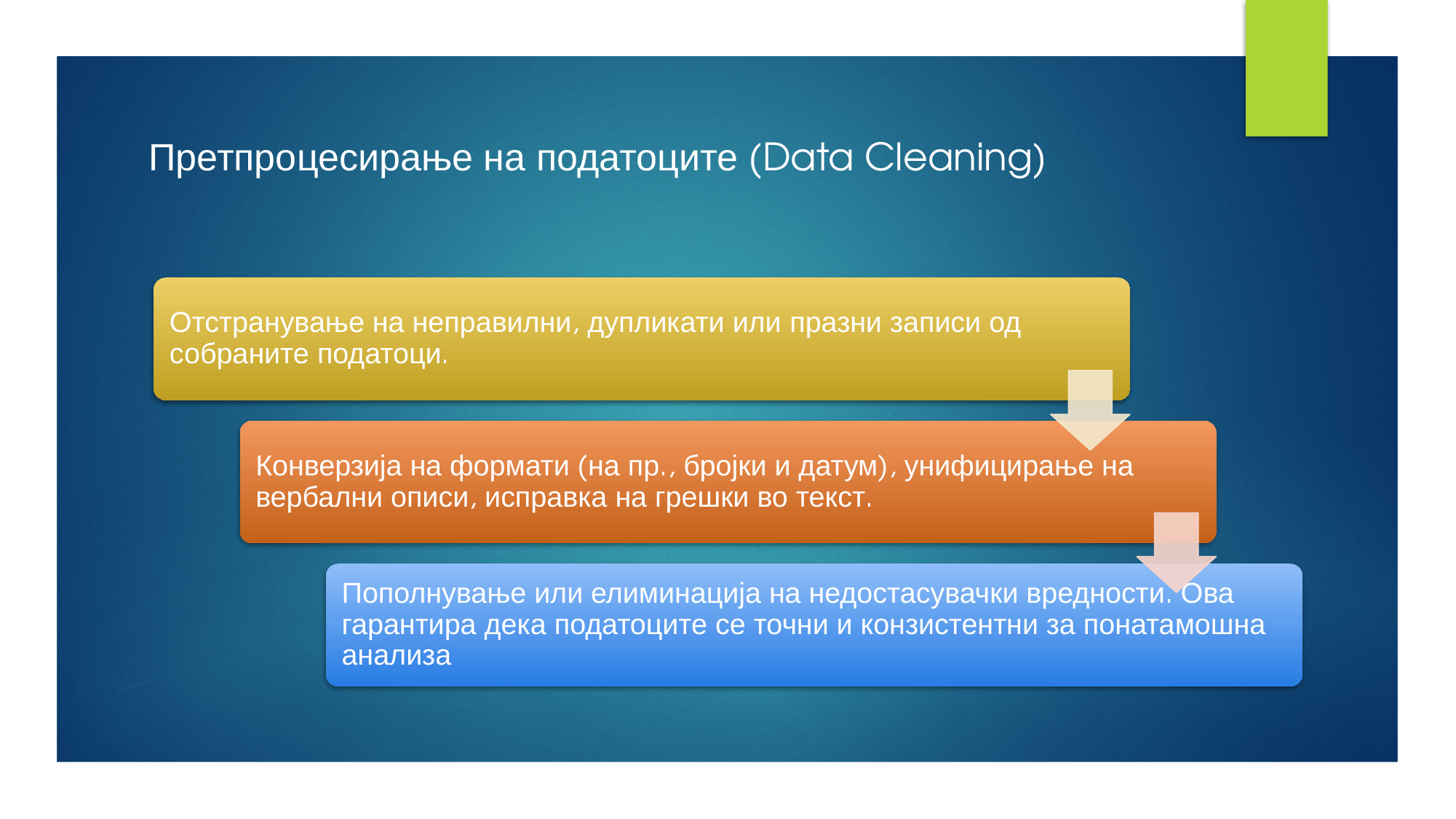

# Претпроцесирање на податоците (Data Cleaning)
Отстранување на неправилни, дупликати или празни записи од собраните податоци.
Конверзија на формати (на пр., бројки и датум), унифицирање на вербални описи, исправка на грешки во текст.
Пополнување или елиминација на недостасувачки вредности. Ова гарантира дека податоците се точни и конзистентни за понатамошна анализа